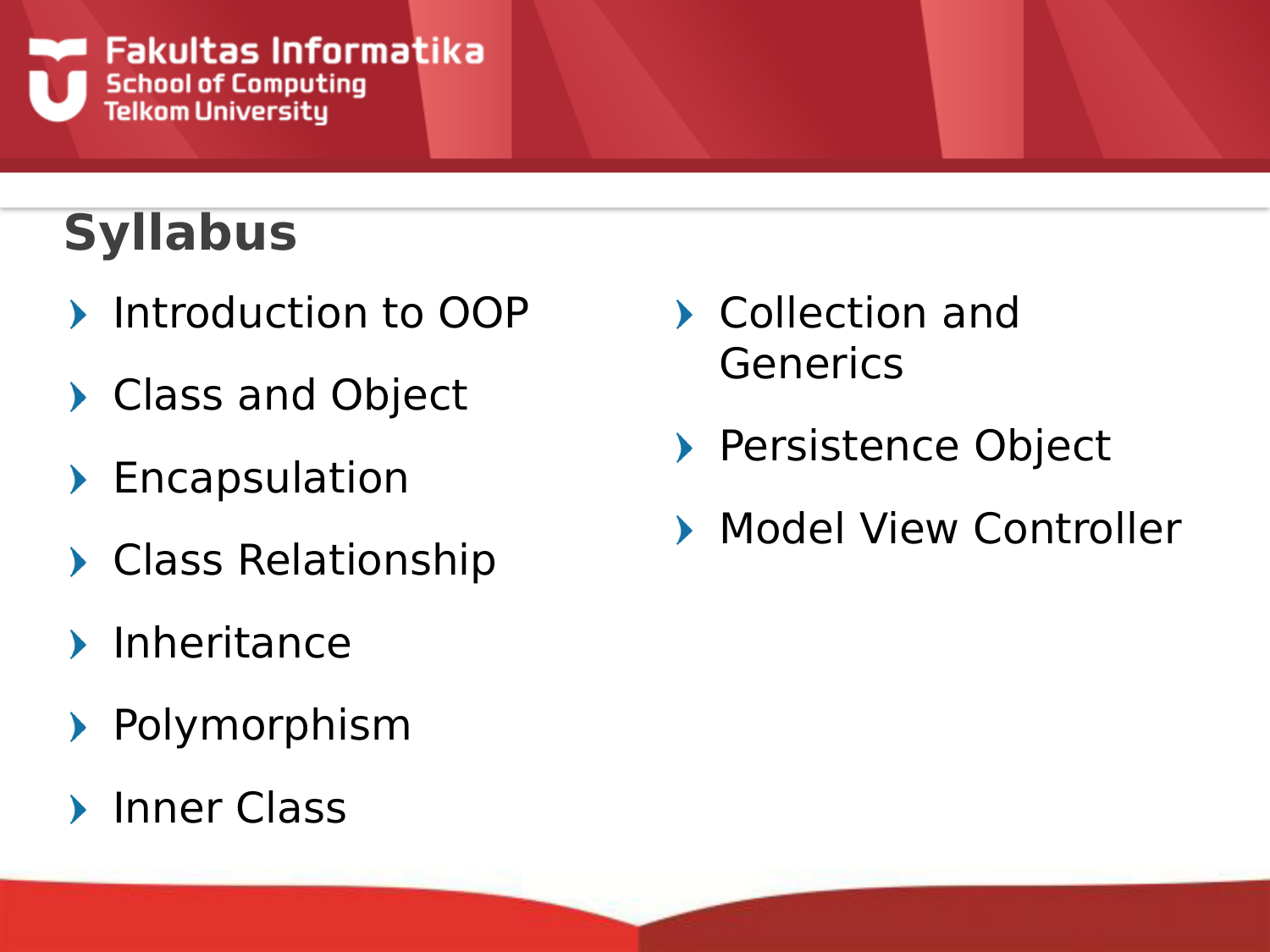

# Syllabus
Introduction to OOP
Class and Object
Encapsulation
Class Relationship
Inheritance
Polymorphism
Inner Class
Collection and Generics
Persistence Object
Model View Controller